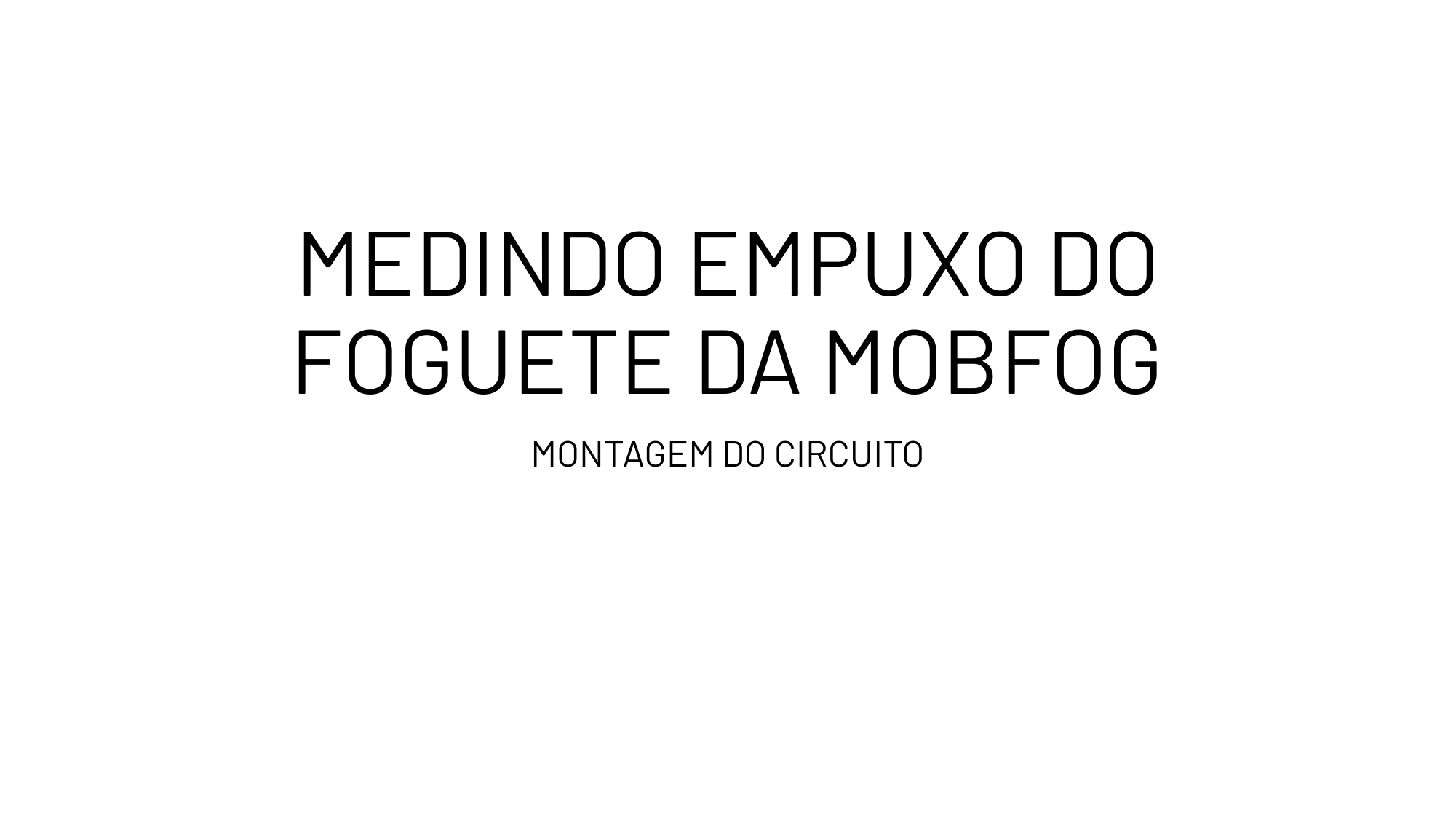

# MEDINDO EMPUXO DO FOGUETE DA MOBFOG
MONTAGEM DO CIRCUITO